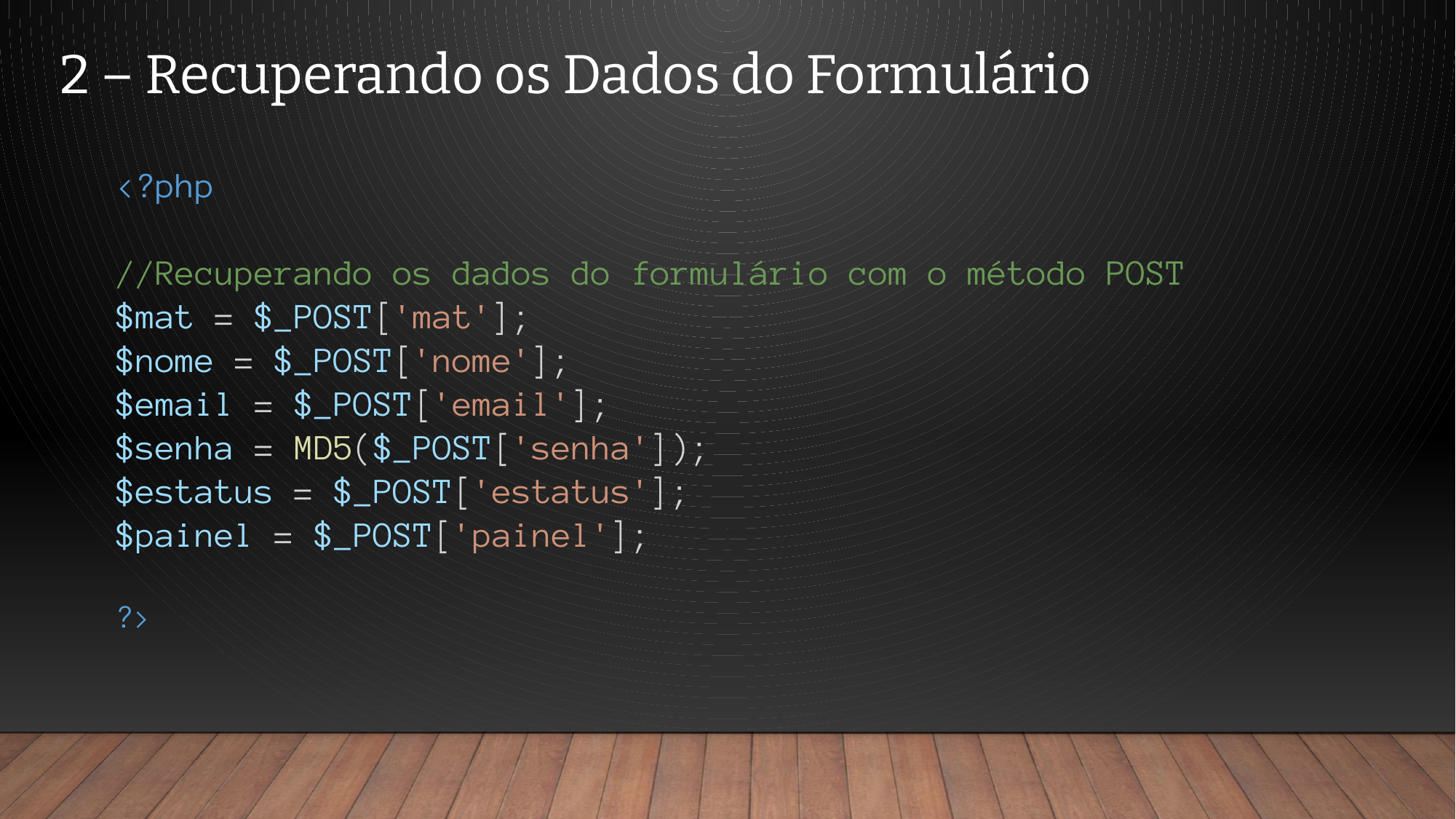

2 – Recuperando os Dados do Formulário
<?php
//Recuperando os dados do formulário com o método POST
$mat = $_POST['mat'];
$nome = $_POST['nome'];
$email = $_POST['email'];
$senha = MD5($_POST['senha']);
$estatus = $_POST['estatus'];
$painel = $_POST['painel'];
?>